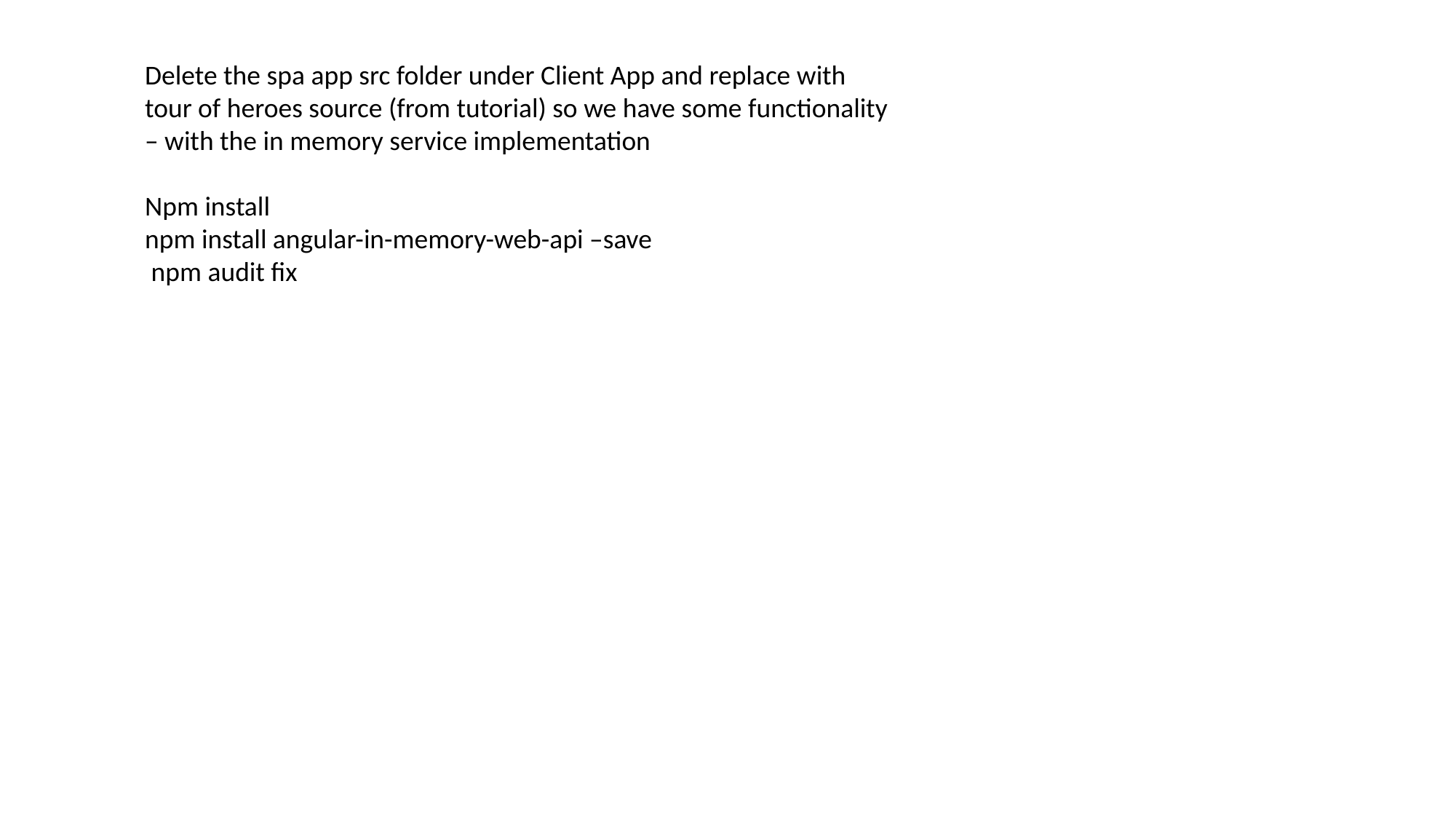

Delete the spa app src folder under Client App and replace with tour of heroes source (from tutorial) so we have some functionality – with the in memory service implementation

Npm install
npm install angular-in-memory-web-api –save
 npm audit fix